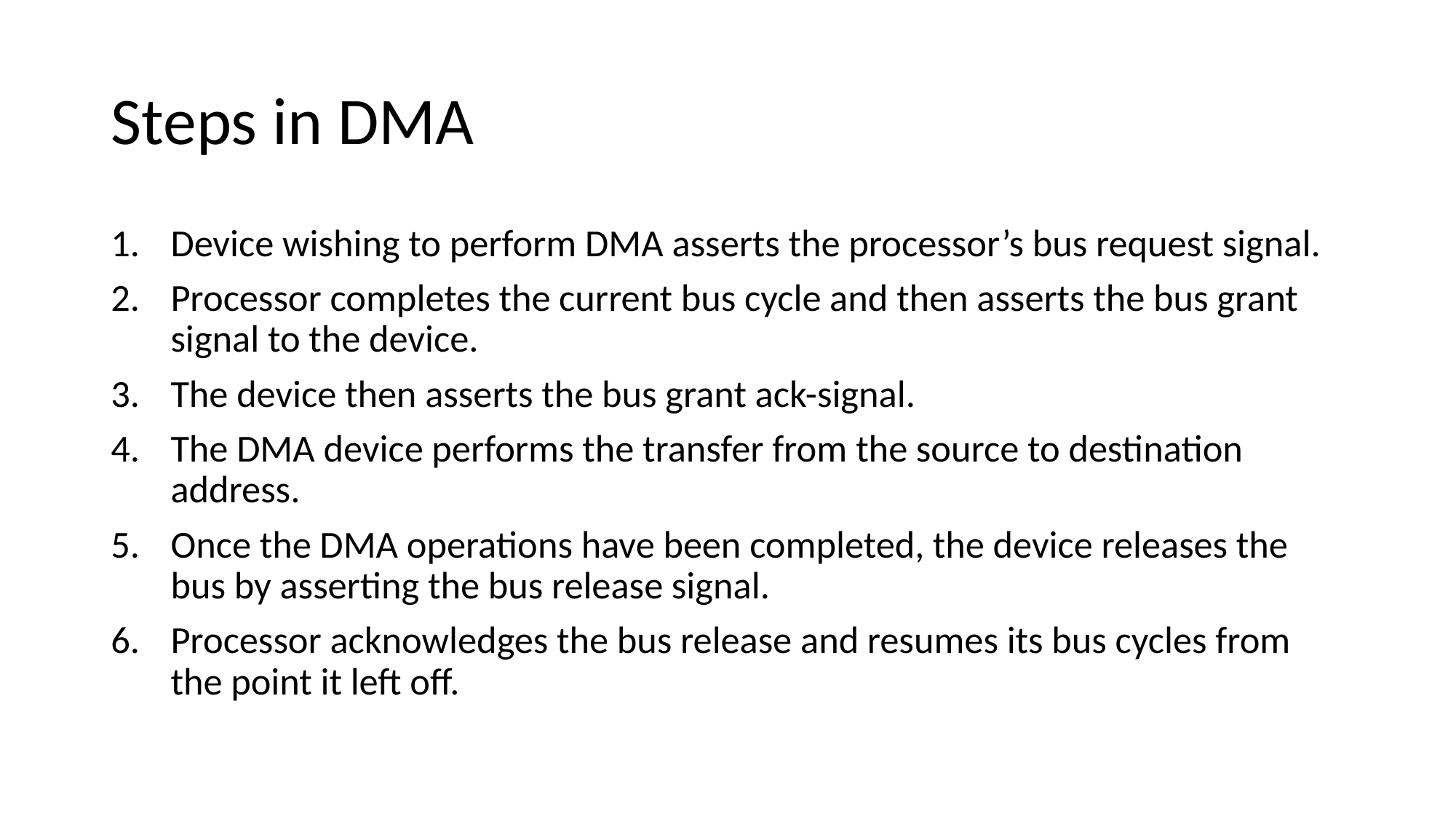

# Steps in DMA
Device wishing to perform DMA asserts the processor’s bus request signal.
Processor completes the current bus cycle and then asserts the bus grant signal to the device.
The device then asserts the bus grant ack-signal.
The DMA device performs the transfer from the source to destination address.
Once the DMA operations have been completed, the device releases the bus by asserting the bus release signal.
Processor acknowledges the bus release and resumes its bus cycles from the point it left off.